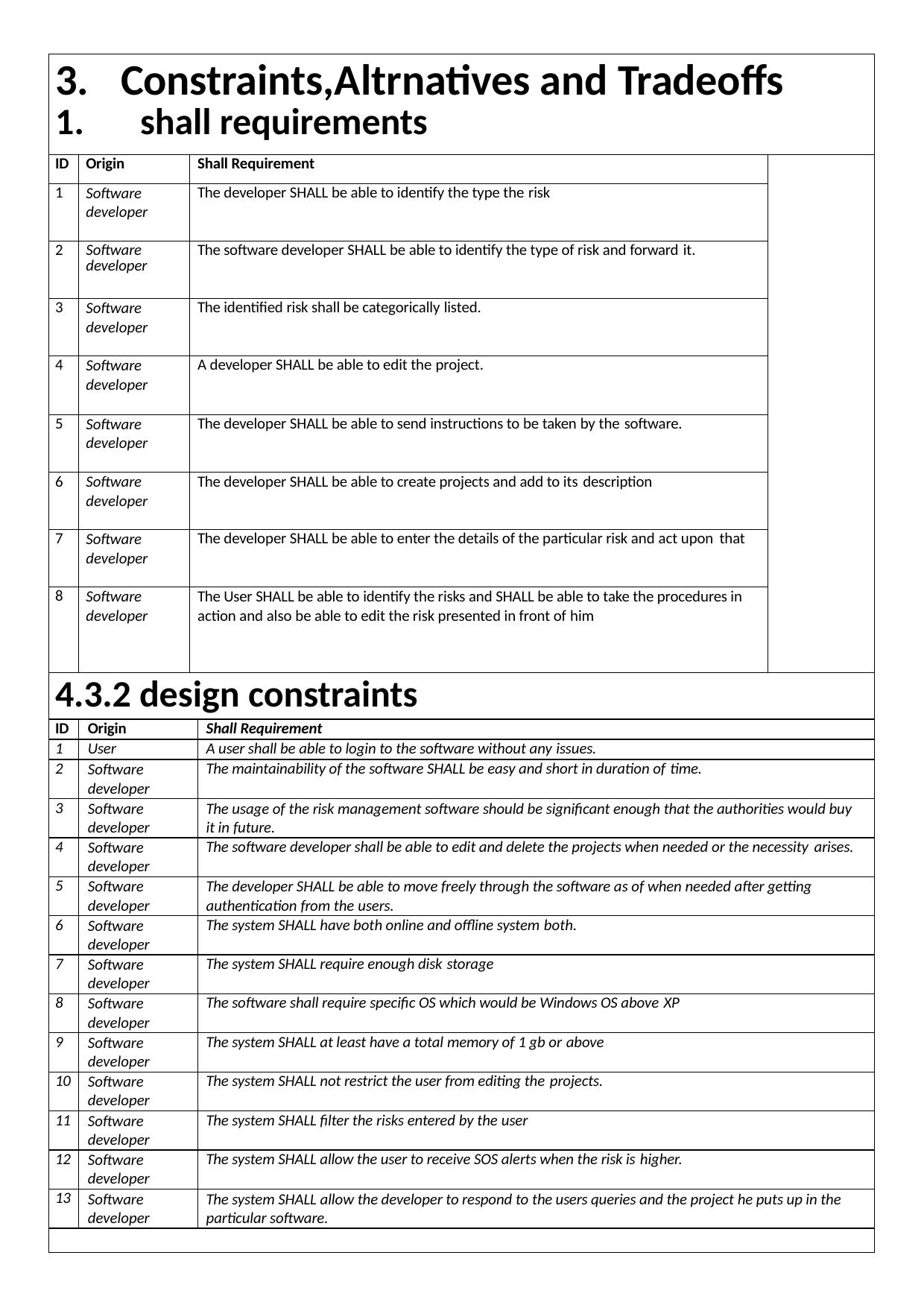

| Constraints,Altrnatives and Tradeoffs shall requirements |  |  |  |  |
| --- | --- | --- | --- | --- |
| ID | Origin | Shall Requirement |  |  |
| 1 | Software developer | The developer SHALL be able to identify the type the risk |  |  |
| 2 | Software developer | The software developer SHALL be able to identify the type of risk and forward it. |  |  |
| 3 | Software developer | The identified risk shall be categorically listed. |  |  |
| 4 | Software developer | A developer SHALL be able to edit the project. |  |  |
| 5 | Software developer | The developer SHALL be able to send instructions to be taken by the software. |  |  |
| 6 | Software developer | The developer SHALL be able to create projects and add to its description |  |  |
| 7 | Software developer | The developer SHALL be able to enter the details of the particular risk and act upon that |  |  |
| 8 | Software developer | The User SHALL be able to identify the risks and SHALL be able to take the procedures in action and also be able to edit the risk presented in front of him |  |  |
| 4.3.2 design constraints |  |  |  |  |
| ID | Origin |  | Shall Requirement |  |
| 1 | User |  | A user shall be able to login to the software without any issues. |  |
| 2 | Software developer |  | The maintainability of the software SHALL be easy and short in duration of time. |  |
| 3 | Software developer |  | The usage of the risk management software should be significant enough that the authorities would buy it in future. |  |
| 4 | Software developer |  | The software developer shall be able to edit and delete the projects when needed or the necessity arises. |  |
| 5 | Software developer |  | The developer SHALL be able to move freely through the software as of when needed after getting authentication from the users. |  |
| 6 | Software developer |  | The system SHALL have both online and offline system both. |  |
| 7 | Software developer |  | The system SHALL require enough disk storage |  |
| 8 | Software developer |  | The software shall require specific OS which would be Windows OS above XP |  |
| 9 | Software developer |  | The system SHALL at least have a total memory of 1 gb or above |  |
| 10 | Software developer |  | The system SHALL not restrict the user from editing the projects. |  |
| 11 | Software developer |  | The system SHALL filter the risks entered by the user |  |
| 12 | Software developer |  | The system SHALL allow the user to receive SOS alerts when the risk is higher. |  |
| 13 | Software developer |  | The system SHALL allow the developer to respond to the users queries and the project he puts up in the particular software. |  |
|  |  |  |  |  |